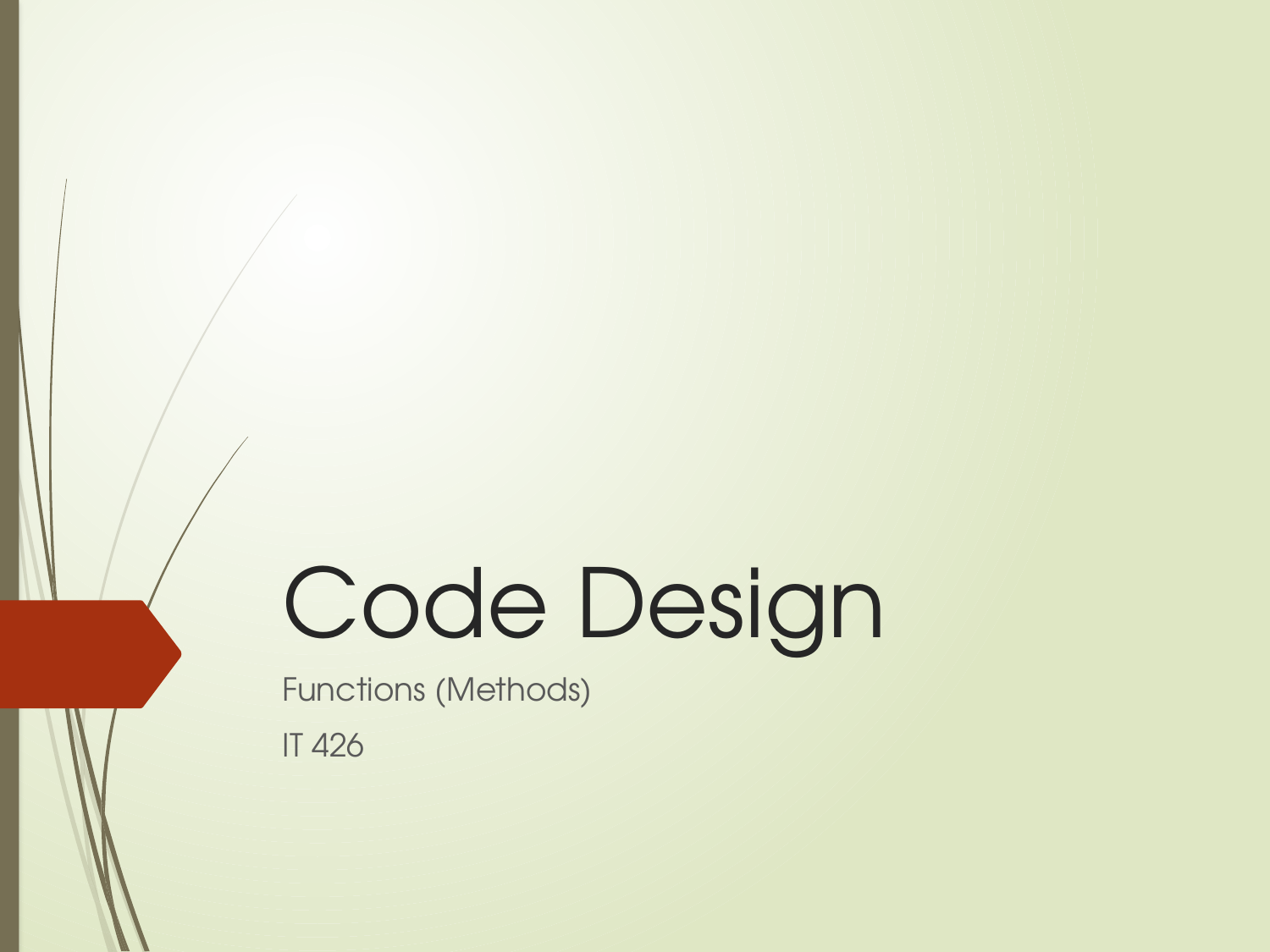

# Code Design
Functions (Methods)
IT 426